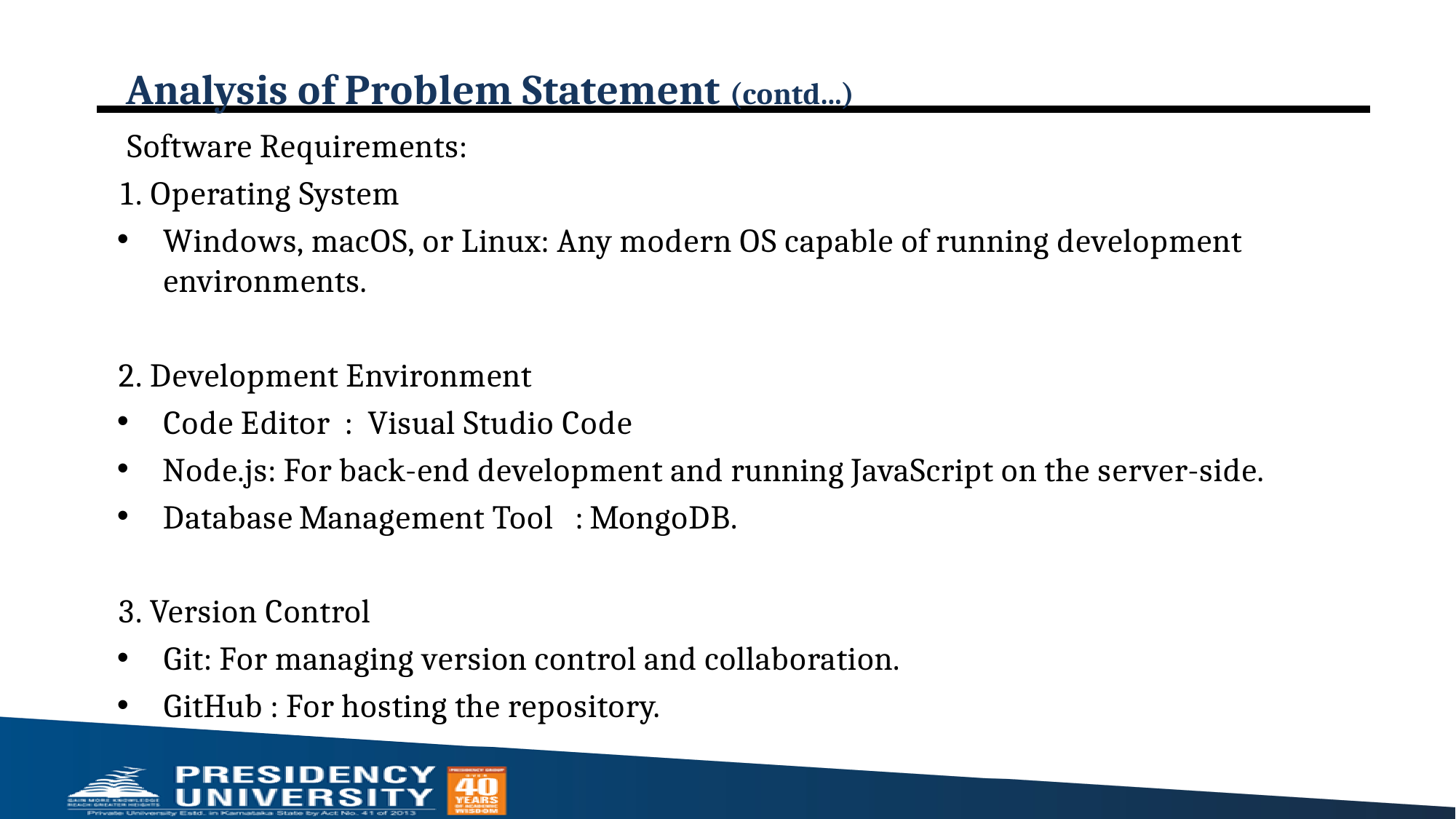

# Analysis of Problem Statement (contd...)
Software Requirements:
1. Operating System
Windows, macOS, or Linux: Any modern OS capable of running development environments.

2. Development Environment
Code Editor  :  Visual Studio Code
Node.js: For back-end development and running JavaScript on the server-side.
Database Management Tool   : MongoDB.

3. Version Control
Git: For managing version control and collaboration.
GitHub : For hosting the repository.